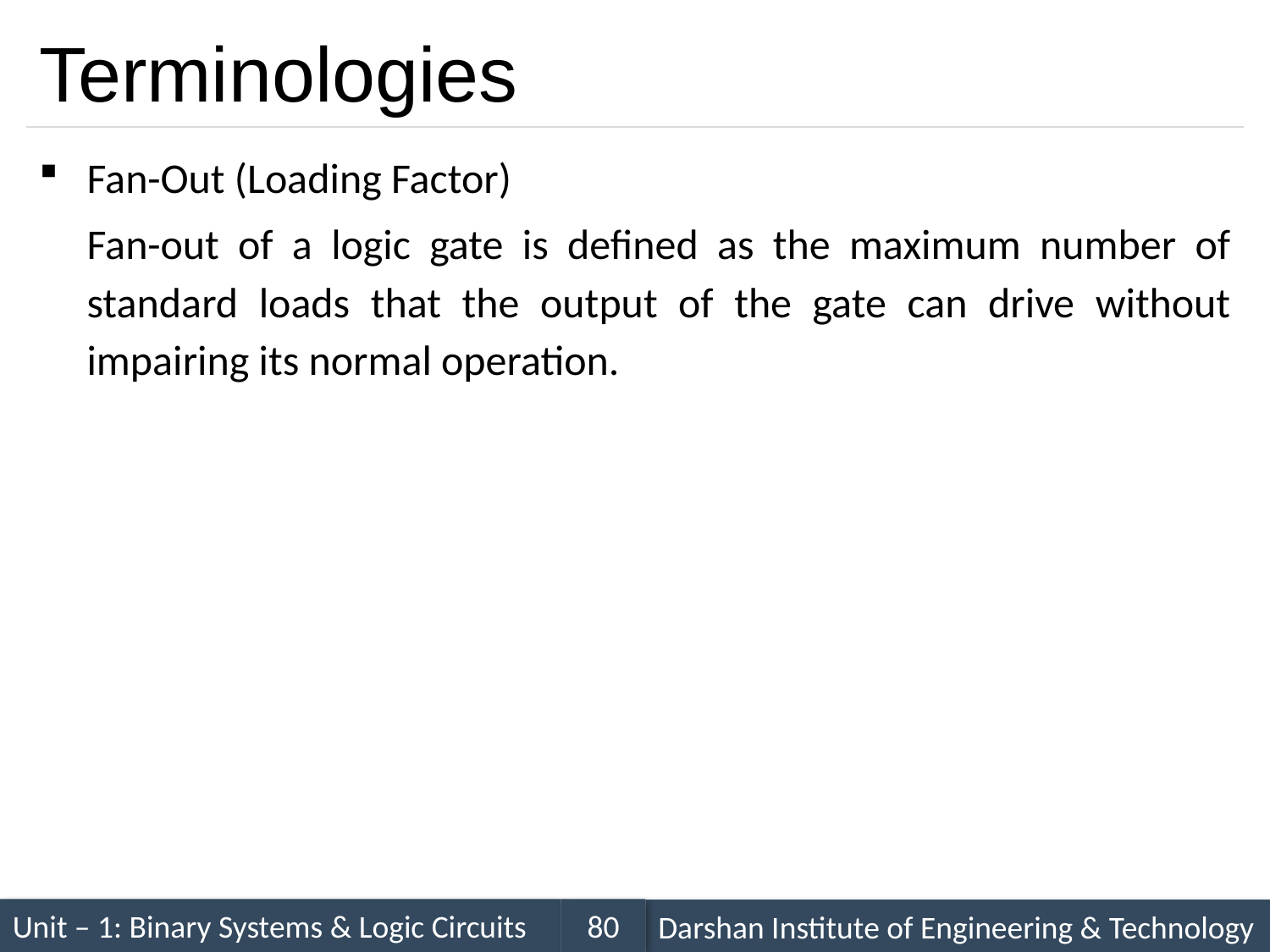

# Terminologies
Fan-Out (Loading Factor)
Fan-out of a logic gate is defined as the maximum number of standard loads that the output of the gate can drive without impairing its normal operation.